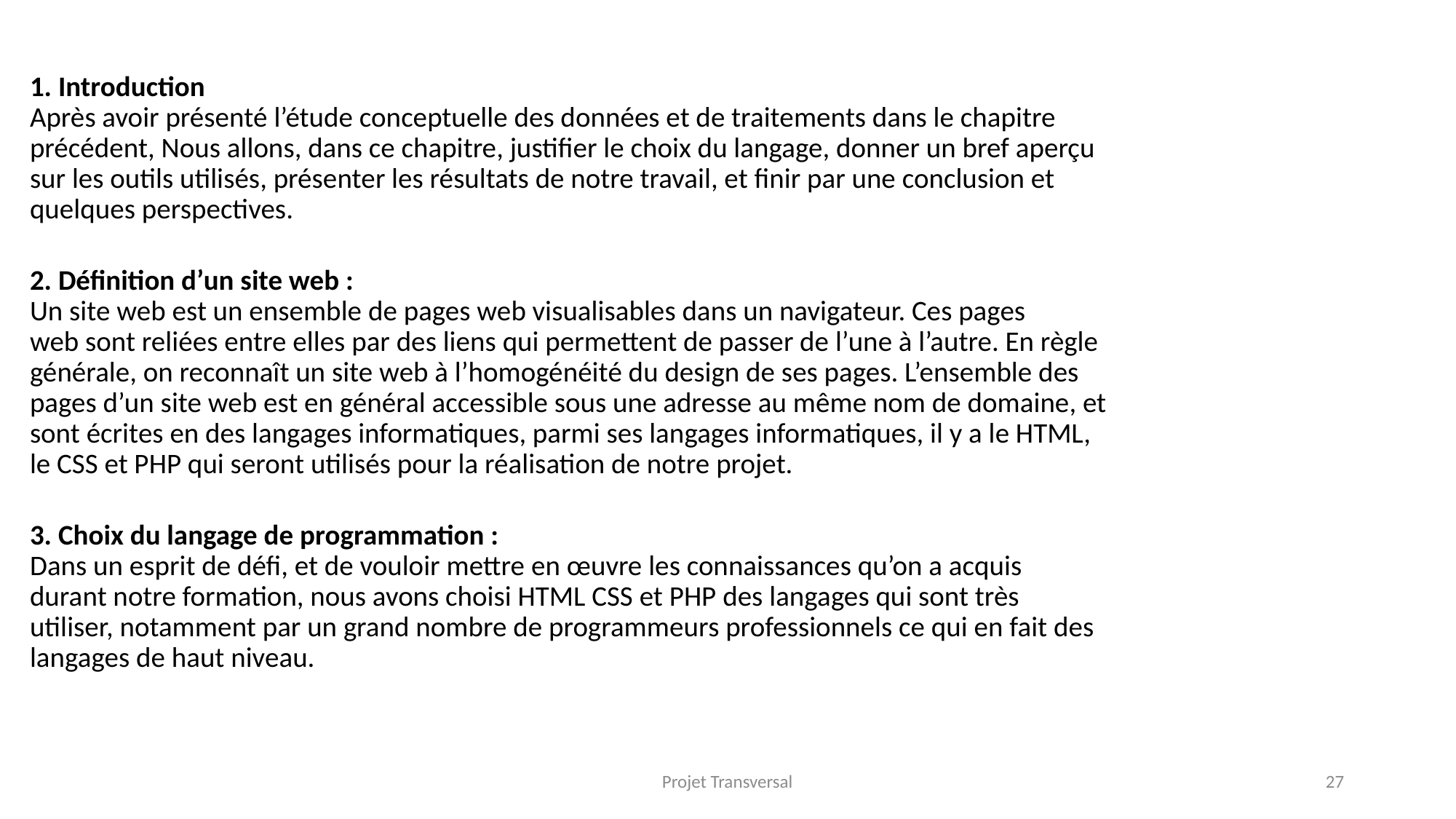

1. Introduction
Après avoir présenté l’étude conceptuelle des données et de traitements dans le chapitre
précédent, Nous allons, dans ce chapitre, justifier le choix du langage, donner un bref aperçu
sur les outils utilisés, présenter les résultats de notre travail, et finir par une conclusion et
quelques perspectives.
2. Définition d’un site web :
Un site web est un ensemble de pages web visualisables dans un navigateur. Ces pages
web sont reliées entre elles par des liens qui permettent de passer de l’une à l’autre. En règle
générale, on reconnaît un site web à l’homogénéité du design de ses pages. L’ensemble des
pages d’un site web est en général accessible sous une adresse au même nom de domaine, et
sont écrites en des langages informatiques, parmi ses langages informatiques, il y a le HTML,
le CSS et PHP qui seront utilisés pour la réalisation de notre projet.
3. Choix du langage de programmation :
Dans un esprit de défi, et de vouloir mettre en œuvre les connaissances qu’on a acquis
durant notre formation, nous avons choisi HTML CSS et PHP des langages qui sont très
utiliser, notamment par un grand nombre de programmeurs professionnels ce qui en fait des
langages de haut niveau.

Projet Transversal
27